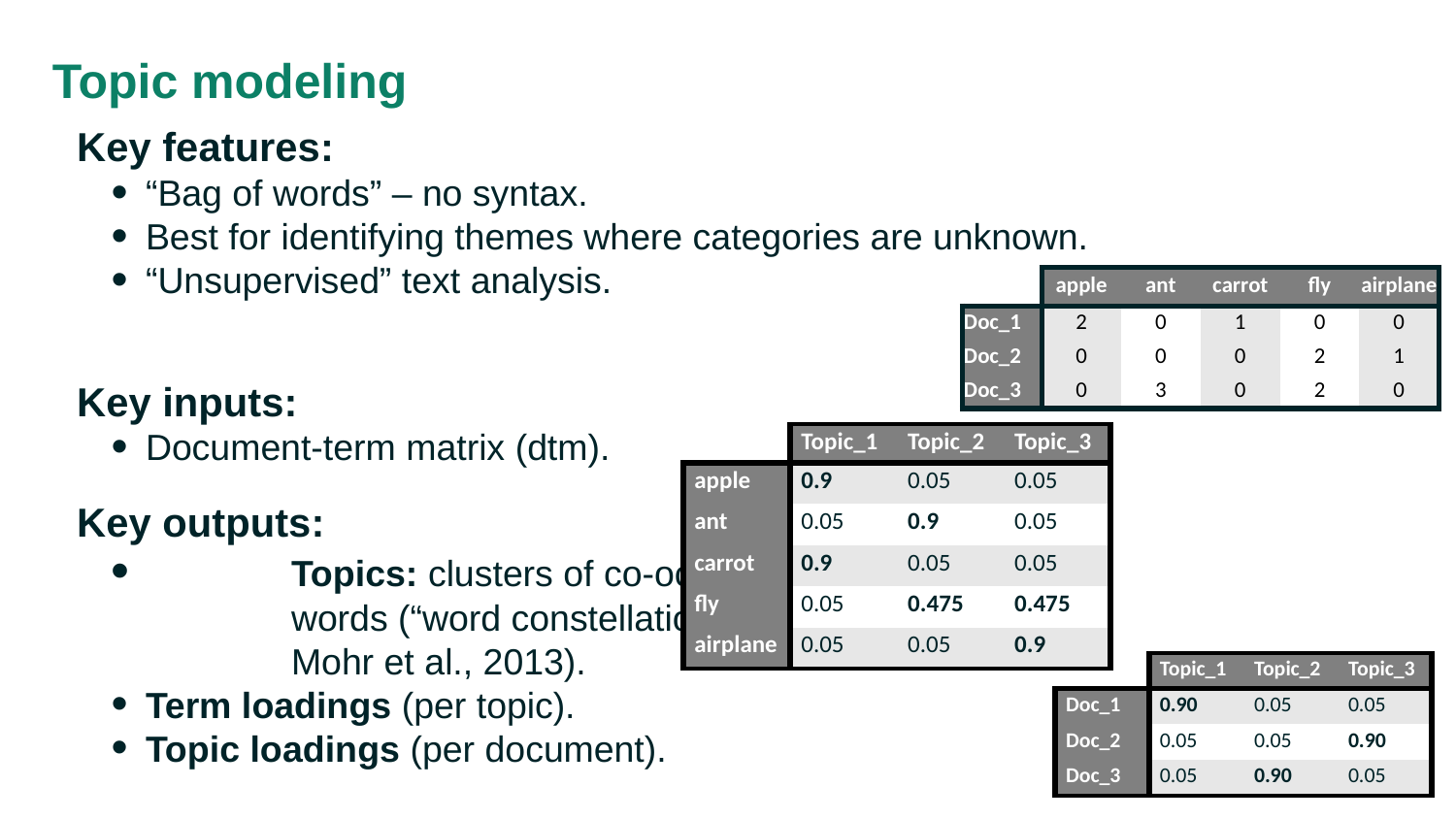

# Topic modeling
Key features:
“Bag of words” – no syntax.
Best for identifying themes where categories are unknown.
“Unsupervised” text analysis.

Key inputs:
Document-term matrix (dtm).

Key outputs:
	Topics: clusters of co-occurring
	words (“word constellations”,
	Mohr et al., 2013).
Term loadings (per topic).
Topic loadings (per document).
|  | apple | ant | carrot | fly | airplane |
| --- | --- | --- | --- | --- | --- |
| Doc\_1 | 2 | 0 | 1 | 0 | 0 |
| Doc\_2 | 0 | 0 | 0 | 2 | 1 |
| Doc\_3 | 0 | 3 | 0 | 2 | 0 |
|  | Topic\_1 | Topic\_2 | Topic\_3 |
| --- | --- | --- | --- |
| apple | 0.9 | 0.05 | 0.05 |
| ant | 0.05 | 0.9 | 0.05 |
| carrot | 0.9 | 0.05 | 0.05 |
| fly | 0.05 | 0.475 | 0.475 |
| airplane | 0.05 | 0.05 | 0.9 |
|  | Topic\_1 | Topic\_2 | Topic\_3 |
| --- | --- | --- | --- |
| Doc\_1 | 0.90 | 0.05 | 0.05 |
| Doc\_2 | 0.05 | 0.05 | 0.90 |
| Doc\_3 | 0.05 | 0.90 | 0.05 |
7